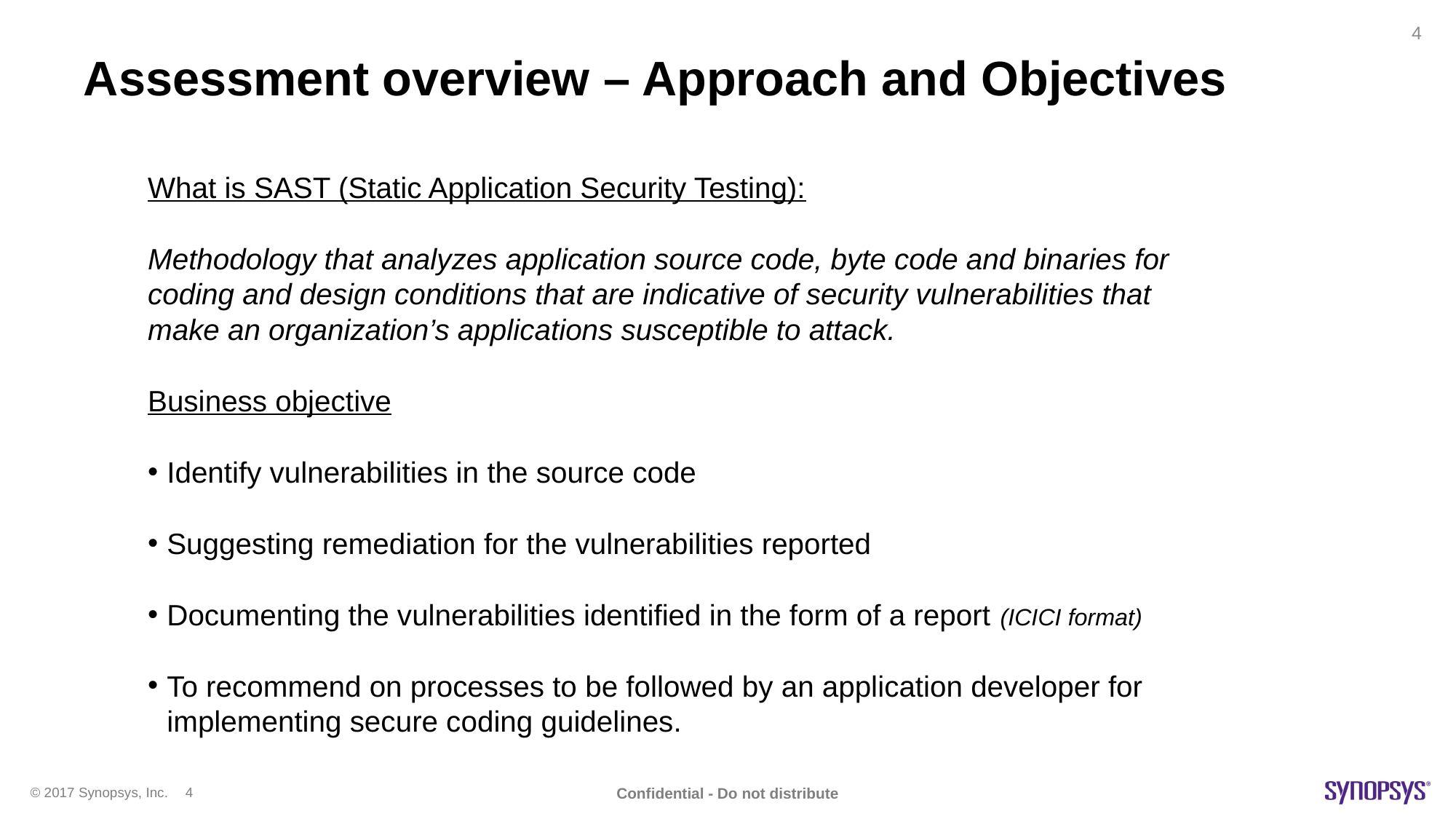

# Assessment overview – Approach and Objectives
4
What is SAST (Static Application Security Testing):
Methodology that analyzes application source code, byte code and binaries for coding and design conditions that are indicative of security vulnerabilities that make an organization’s applications susceptible to attack.

Business objective

Identify vulnerabilities in the source code

Suggesting remediation for the vulnerabilities reported

Documenting the vulnerabilities identified in the form of a report (ICICI format)

To recommend on processes to be followed by an application developer for implementing secure coding guidelines.